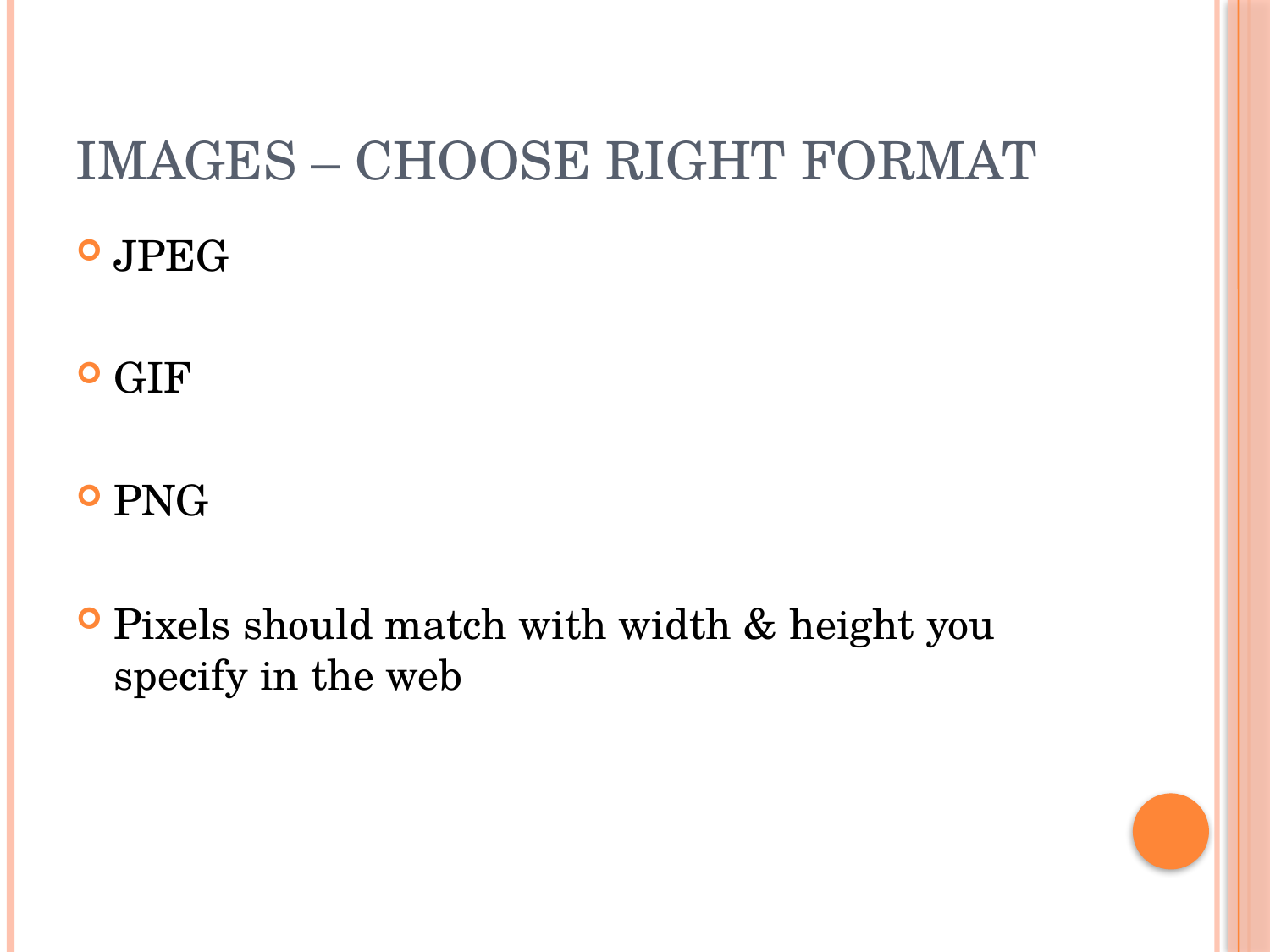

# Images – Choose right format
JPEG

GIF

PNG

Pixels should match with width & height you specify in the web